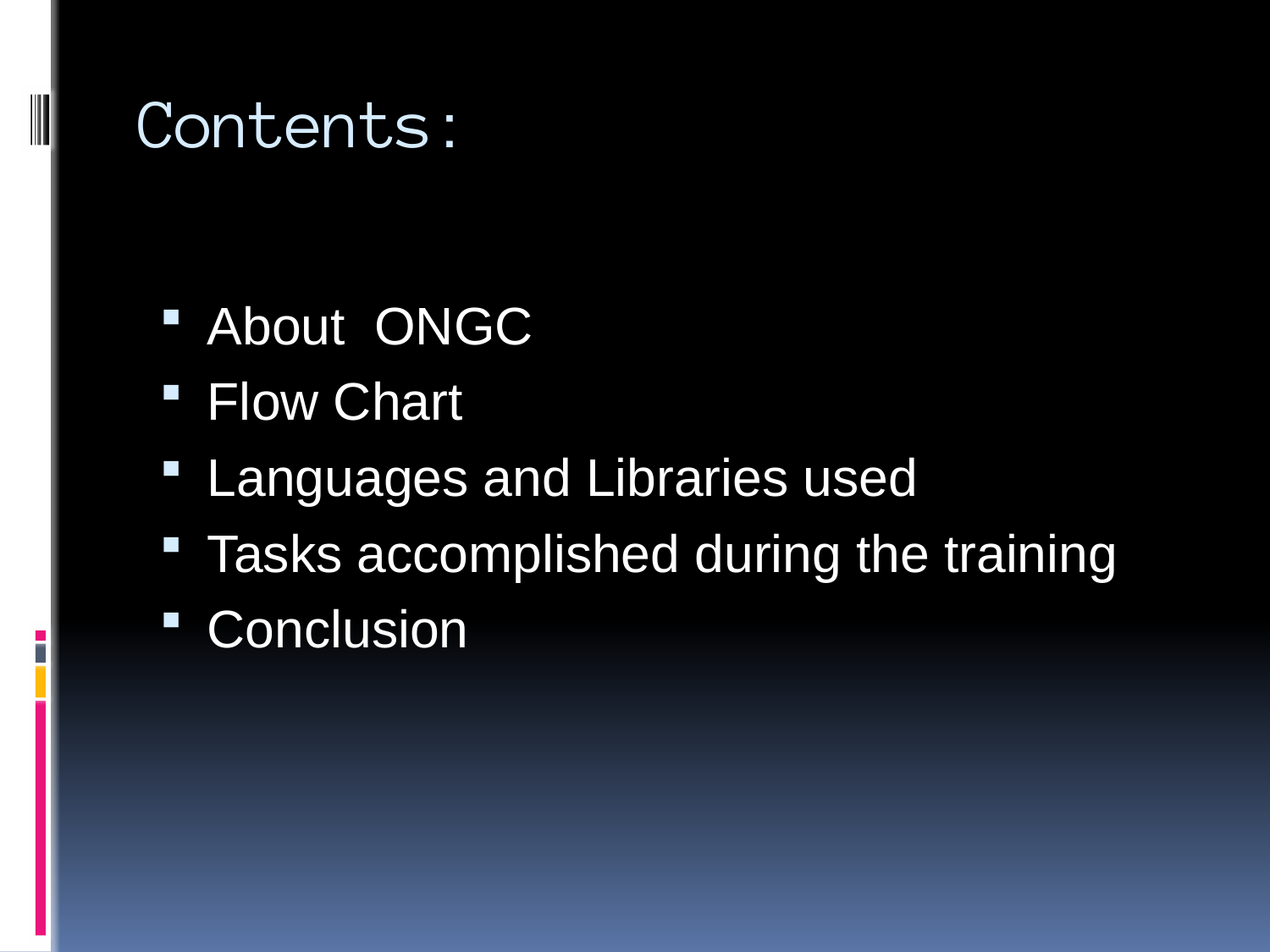

# Contents:
About  ONGC
Flow Chart
Languages and Libraries used
Tasks accomplished during the training
Conclusion